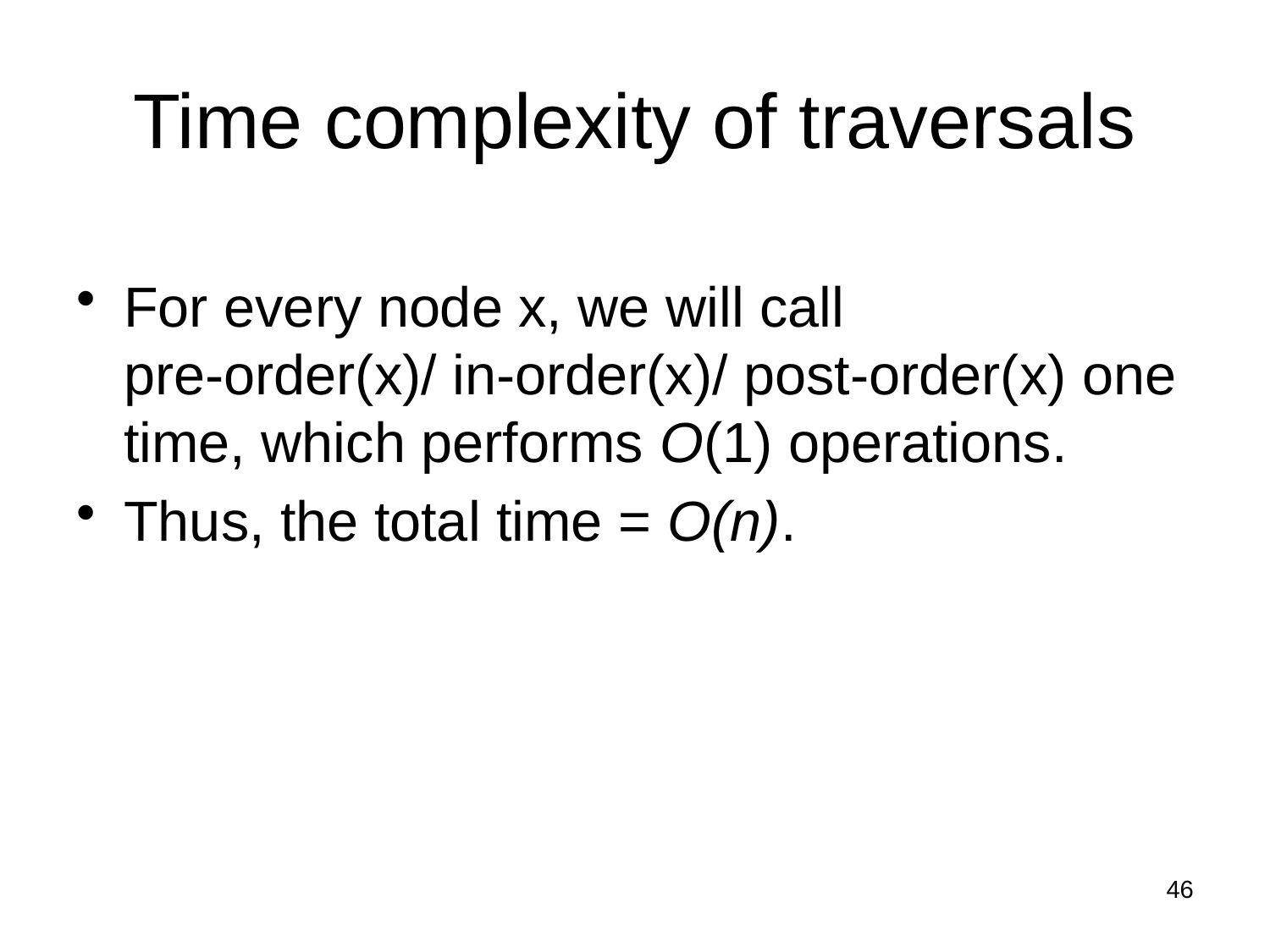

# Time complexity of traversals
For every node x, we will call
pre-order(x)/ in-order(x)/ post-order(x) one time, which performs O(1) operations.
Thus, the total time = O(n).
46